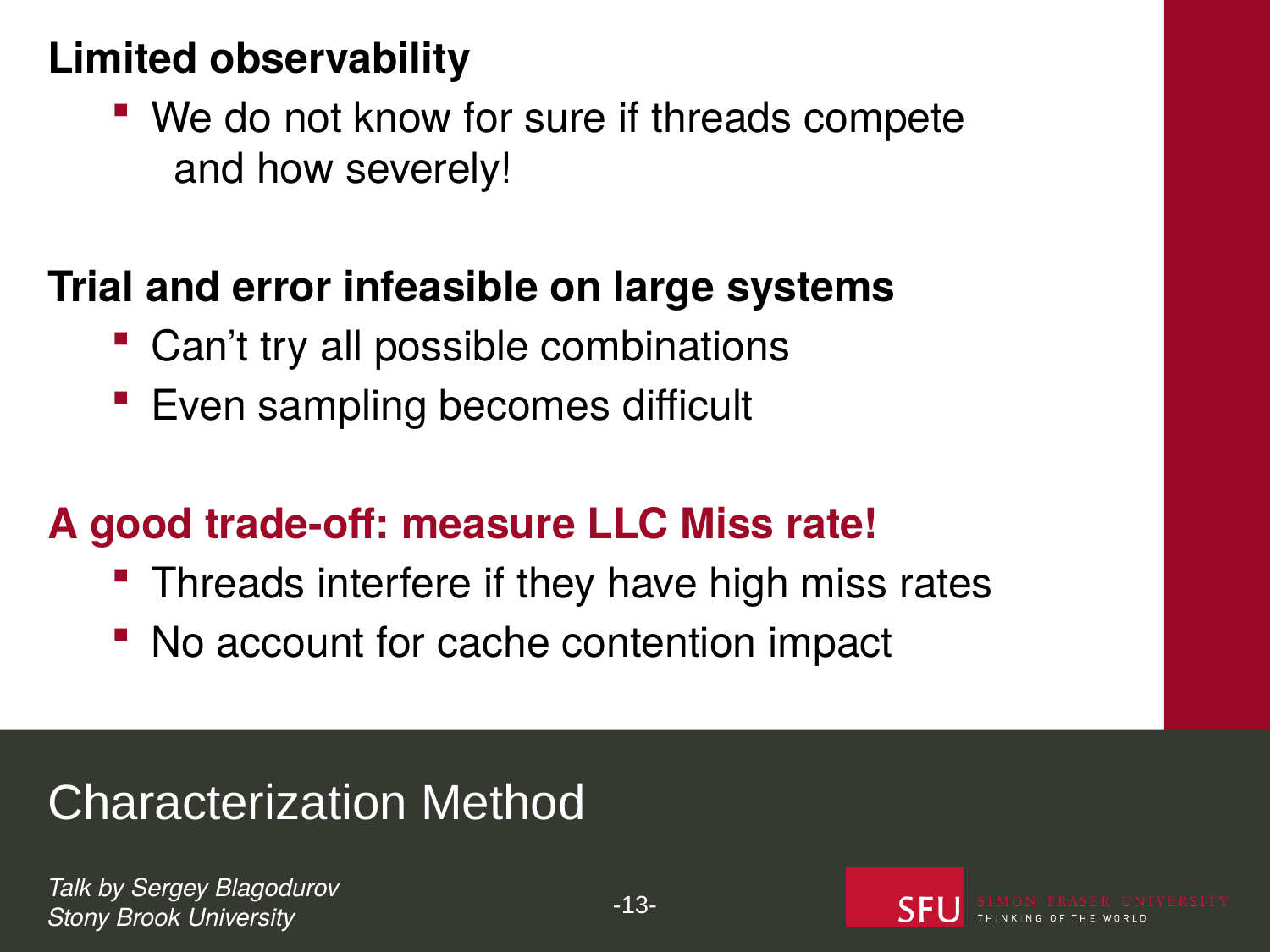

Limited observability
We do not know for sure if threads compete                   and how severely!

Trial and error infeasible on large systems
Can’t try all possible combinations
Even sampling becomes difficult

A good trade-off: measure LLC Miss rate!
Threads interfere if they have high miss rates
No account for cache contention impact
Characterization Method
Talk by Sergey Blagodurov
Stony Brook University
-13-